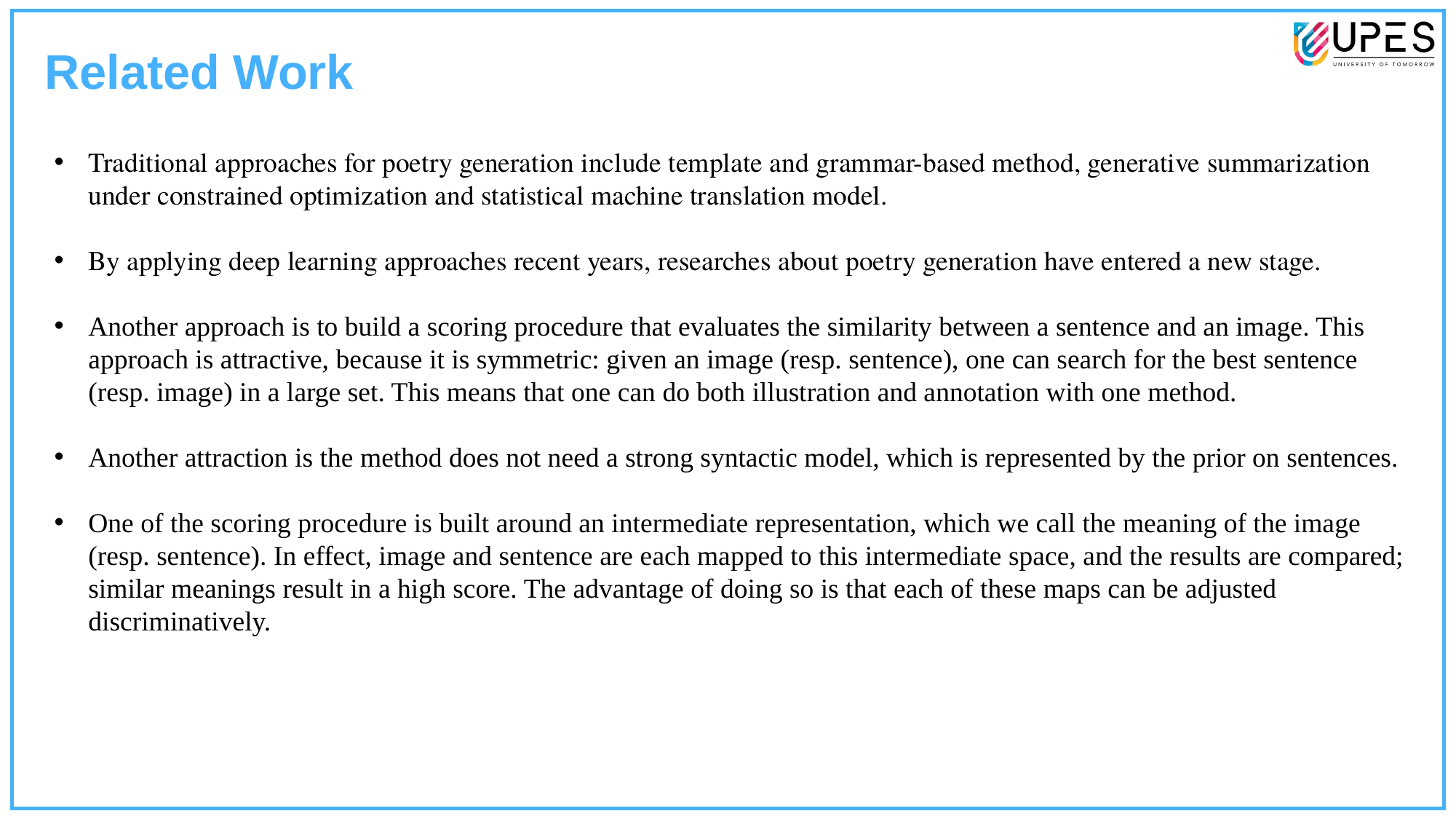

Related Work
Traditional approaches for poetry generation include template and grammar-based method, generative summarization under constrained optimization and statistical machine translation model.

By applying deep learning approaches recent years, researches about poetry generation have entered a new stage.

Another approach is to build a scoring procedure that evaluates the similarity between a sentence and an image. This approach is attractive, because it is symmetric: given an image (resp. sentence), one can search for the best sentence (resp. image) in a large set. This means that one can do both illustration and annotation with one method.

Another attraction is the method does not need a strong syntactic model, which is represented by the prior on sentences.

One of the scoring procedure is built around an intermediate representation, which we call the meaning of the image (resp. sentence). In effect, image and sentence are each mapped to this intermediate space, and the results are compared; similar meanings result in a high score. The advantage of doing so is that each of these maps can be adjusted discriminatively.